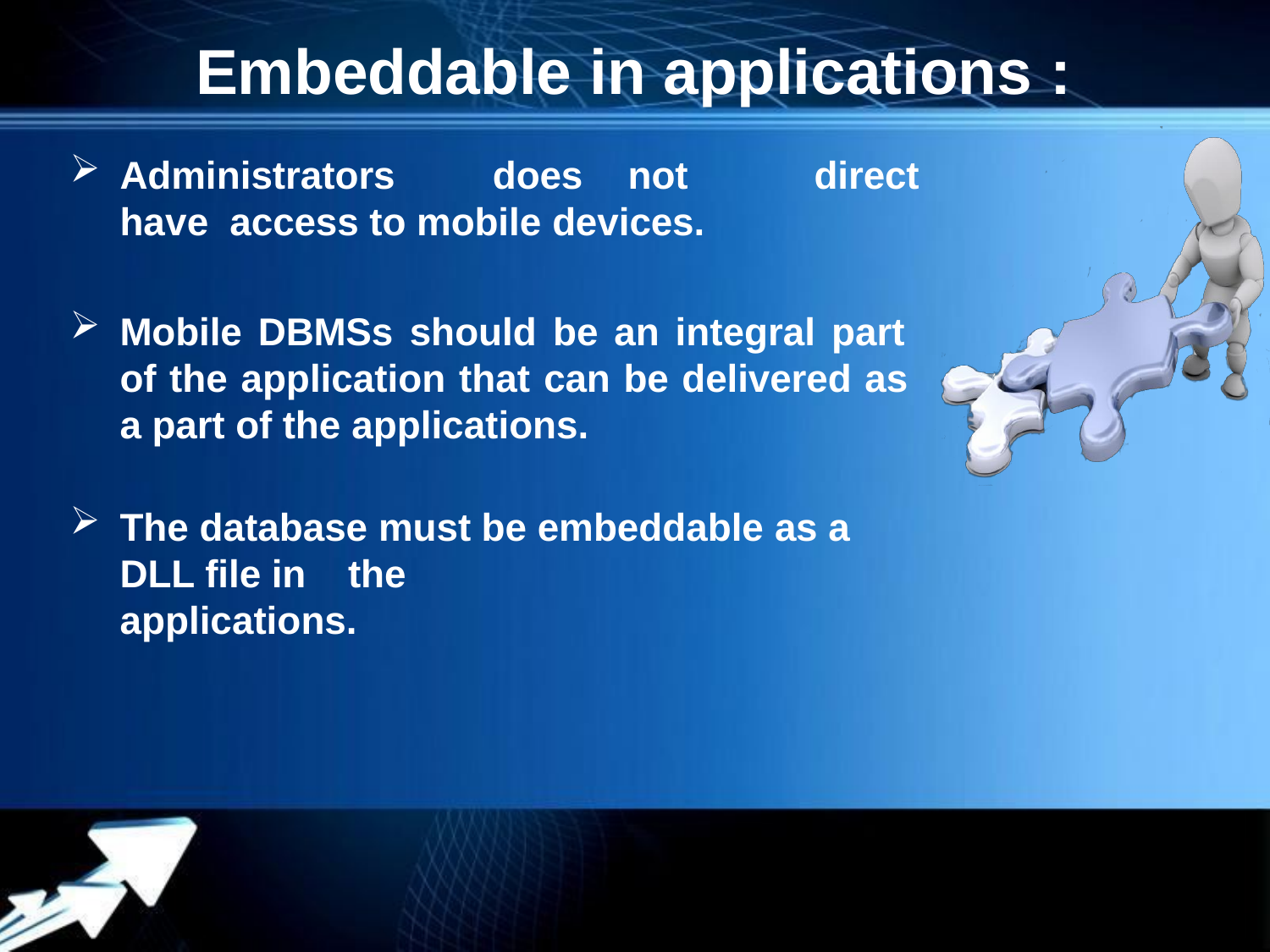

Powerpoint Templates

# Embeddable in applications :

Administrators	does	not	have  access to mobile devices.
direct
Mobile DBMSs should be an integral part  of the application that can be delivered as  a part of the applications.

The database must be embeddable as a DLL file in   the
applications.